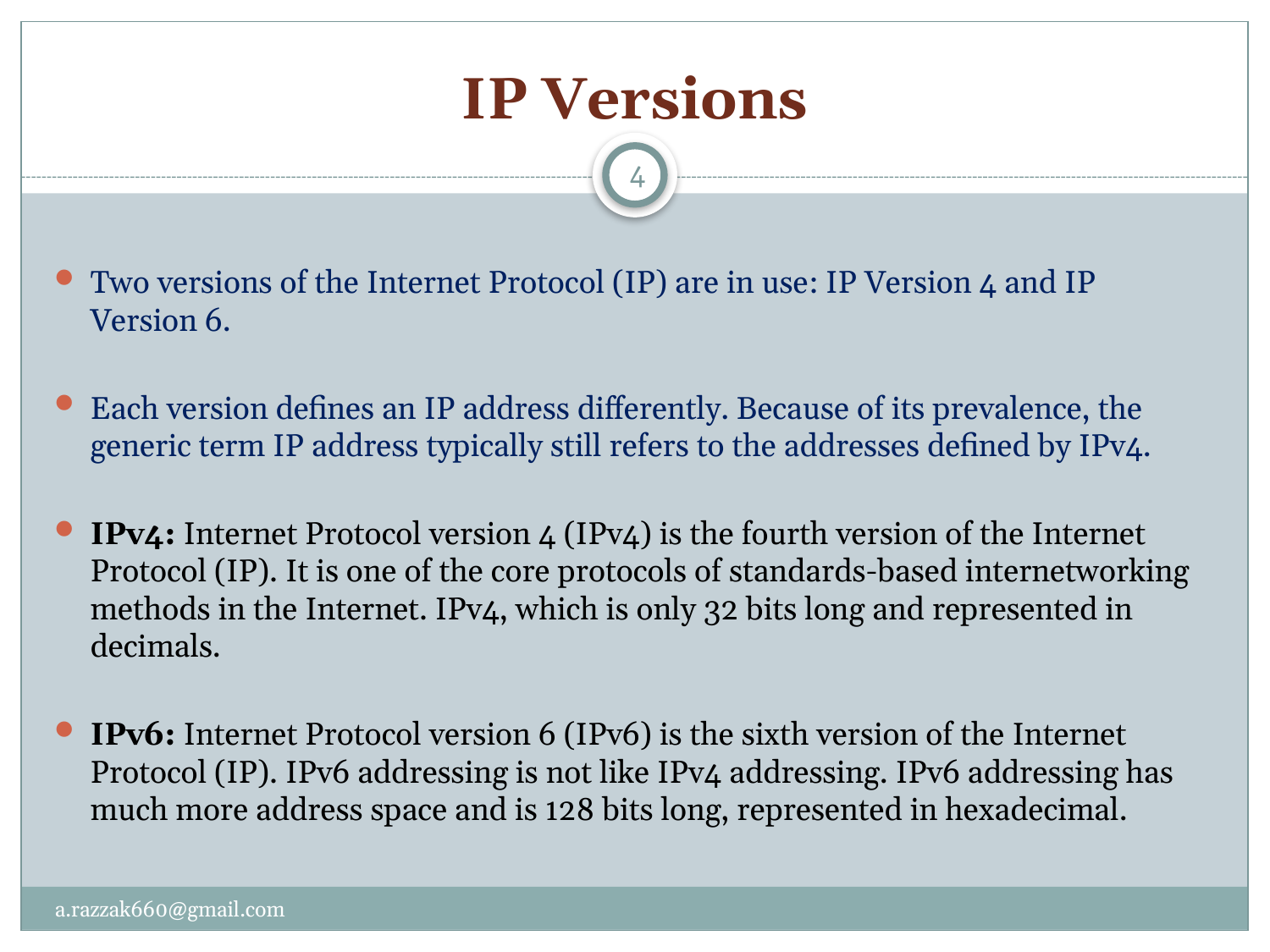

# IP Versions
4

Two versions of the Internet Protocol (IP) are in use: IP Version 4 and IP Version 6.

Each version defines an IP address differently. Because of its prevalence, the generic term IP address typically still refers to the addresses defined by IPv4.

IPv4: Internet Protocol version 4 (IPv4) is the fourth version of the Internet Protocol (IP). It is one of the core protocols of standards-based internetworking methods in the Internet. IPv4, which is only 32 bits long and represented in decimals.

IPv6: Internet Protocol version 6 (IPv6) is the sixth version of the Internet Protocol (IP). IPv6 addressing is not like IPv4 addressing. IPv6 addressing has much more address space and is 128 bits long, represented in hexadecimal.

a.razzak660@gmail.com